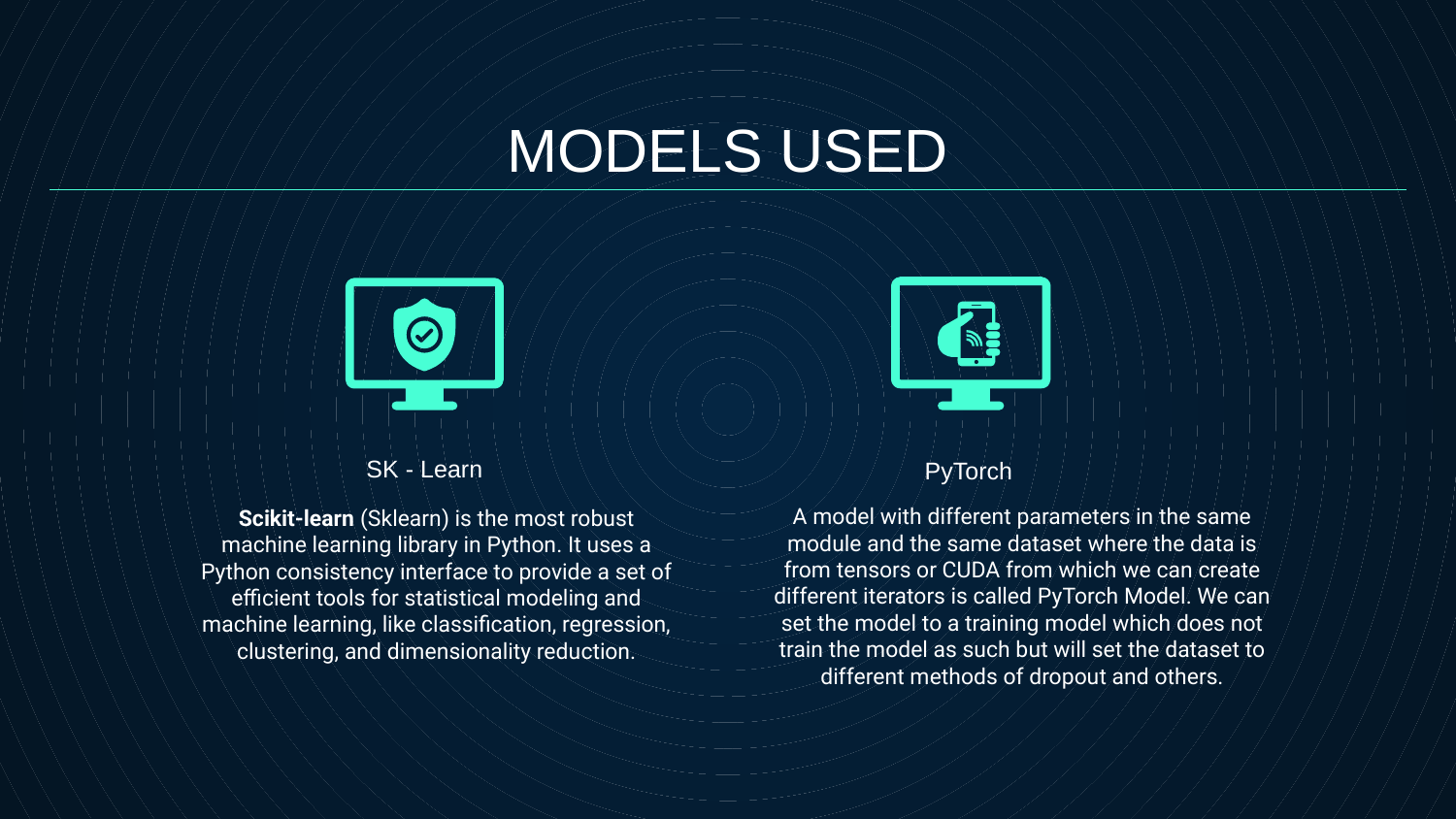

MODELS USED

SK - Learn
PyTorch
A model with different parameters in the same module and the same dataset where the data is from tensors or CUDA from which we can create different iterators is called PyTorch Model. We can set the model to a training model which does not train the model as such but will set the dataset to different methods of dropout and others.
Scikit-learn (Sklearn) is the most robust machine learning library in Python. It uses a Python consistency interface to provide a set of efficient tools for statistical modeling and machine learning, like classification, regression, clustering, and dimensionality reduction.